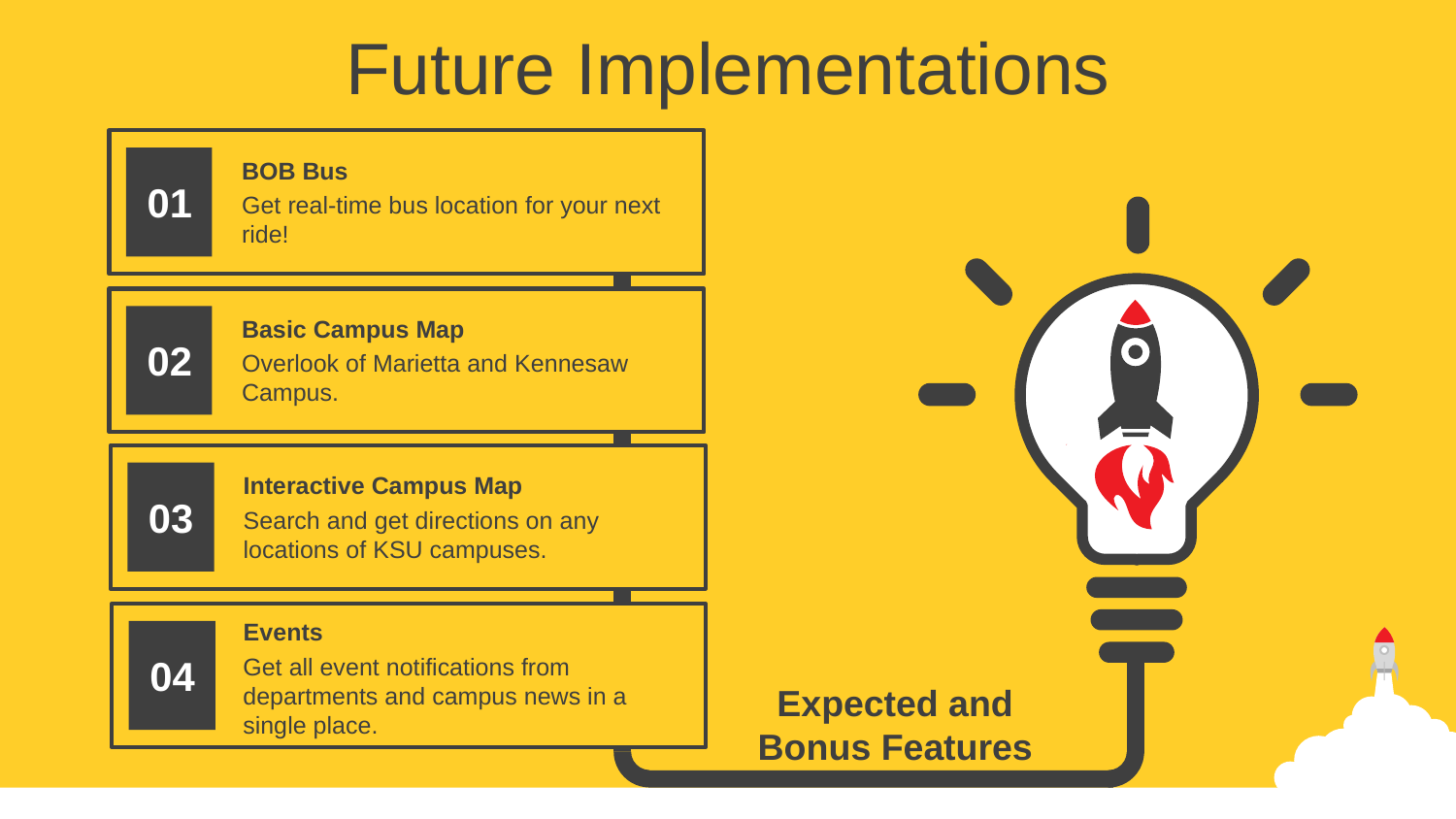

Future Implementations

BOB Bus
Get real-time bus location for your next ride!
01

Basic Campus Map
Overlook of Marietta and Kennesaw Campus.
02

Interactive Campus Map
Search and get directions on any locations of KSU campuses.
03

Events
Get all event notifications from departments and campus news in a single place.

04
Expected and Bonus Features